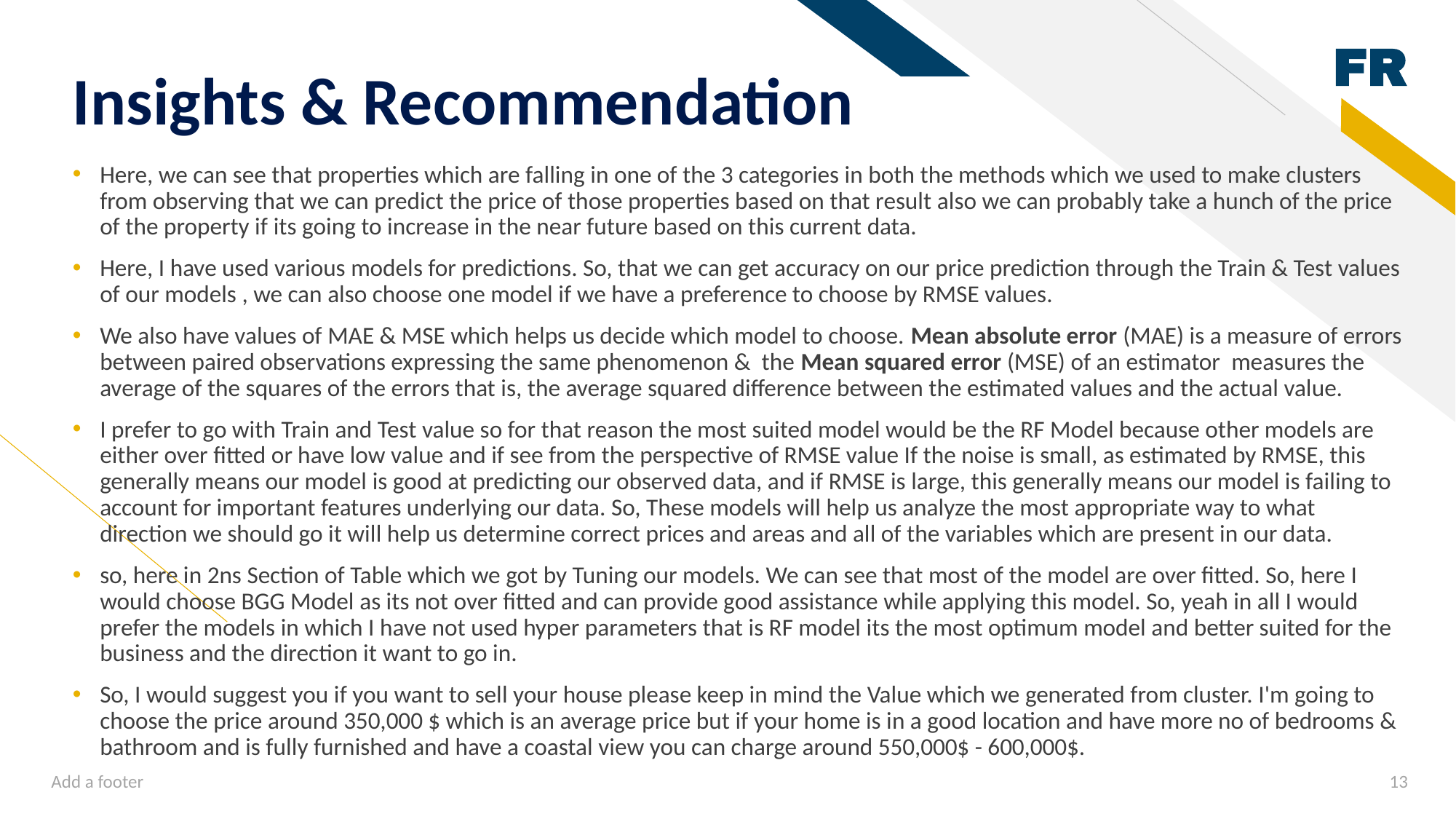

# Insights & Recommendation
Here, we can see that properties which are falling in one of the 3 categories in both the methods which we used to make clusters from observing that we can predict the price of those properties based on that result also we can probably take a hunch of the price of the property if its going to increase in the near future based on this current data.
Here, I have used various models for predictions. So, that we can get accuracy on our price prediction through the Train & Test values of our models , we can also choose one model if we have a preference to choose by RMSE values.
We also have values of MAE & MSE which helps us decide which model to choose. Mean absolute error (MAE) is a measure of errors between paired observations expressing the same phenomenon &  the Mean squared error (MSE) of an estimator  measures the average of the squares of the errors that is, the average squared difference between the estimated values and the actual value.
I prefer to go with Train and Test value so for that reason the most suited model would be the RF Model because other models are either over fitted or have low value and if see from the perspective of RMSE value If the noise is small, as estimated by RMSE, this generally means our model is good at predicting our observed data, and if RMSE is large, this generally means our model is failing to account for important features underlying our data. So, These models will help us analyze the most appropriate way to what direction we should go it will help us determine correct prices and areas and all of the variables which are present in our data.
so, here in 2ns Section of Table which we got by Tuning our models. We can see that most of the model are over fitted. So, here I would choose BGG Model as its not over fitted and can provide good assistance while applying this model. So, yeah in all I would prefer the models in which I have not used hyper parameters that is RF model its the most optimum model and better suited for the business and the direction it want to go in.
So, I would suggest you if you want to sell your house please keep in mind the Value which we generated from cluster. I'm going to choose the price around 350,000 $ which is an average price but if your home is in a good location and have more no of bedrooms & bathroom and is fully furnished and have a coastal view you can charge around 550,000$ - 600,000$.

Add a footer
13